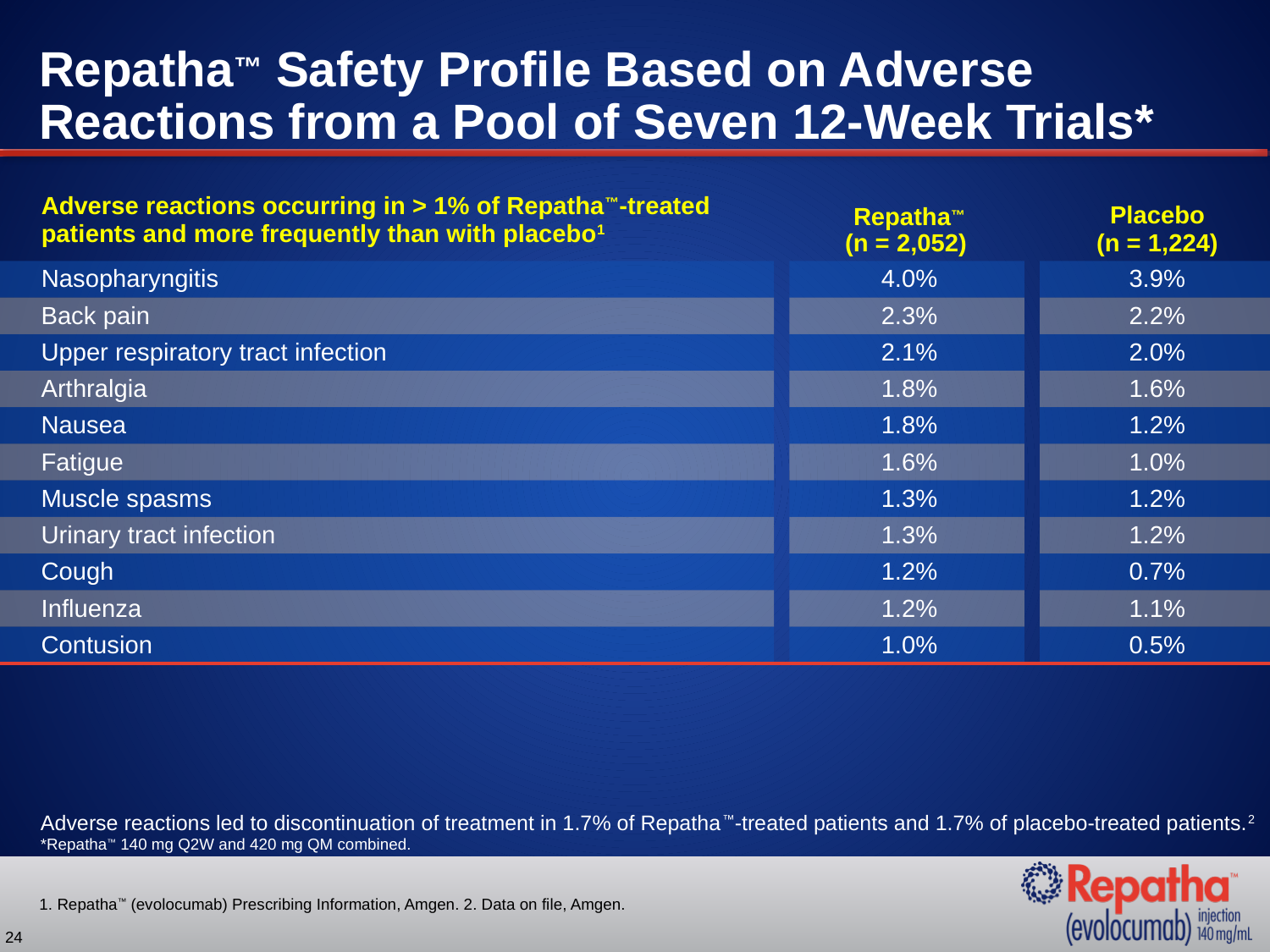

# Repatha™ Safety Profile Based on Adverse Reactions from a Pool of Seven 12-Week Trials*

| Adverse reactions occurring in > 1% of Repatha™-treated patients and more frequently than with placebo1 |  | Repatha™ (n = 2,052) |  | Placebo (n = 1,224) |
| --- | --- | --- | --- | --- |
| Nasopharyngitis |  | 4.0% |  | 3.9% |
| Back pain |  | 2.3% |  | 2.2% |
| Upper respiratory tract infection |  | 2.1% |  | 2.0% |
| Arthralgia |  | 1.8% |  | 1.6% |
| Nausea |  | 1.8% |  | 1.2% |
| Fatigue |  | 1.6% |  | 1.0% |
| Muscle spasms |  | 1.3% |  | 1.2% |
| Urinary tract infection |  | 1.3% |  | 1.2% |
| Cough |  | 1.2% |  | 0.7% |
| Influenza |  | 1.2% |  | 1.1% |
| Contusion |  | 1.0% |  | 0.5% |

Adverse reactions led to discontinuation of treatment in 1.7% of Repatha™-treated patients and 1.7% of placebo-treated patients.2
*Repatha™ 140 mg Q2W and 420 mg QM combined.

1. Repatha™ (evolocumab) Prescribing Information, Amgen. 2. Data on file, Amgen.